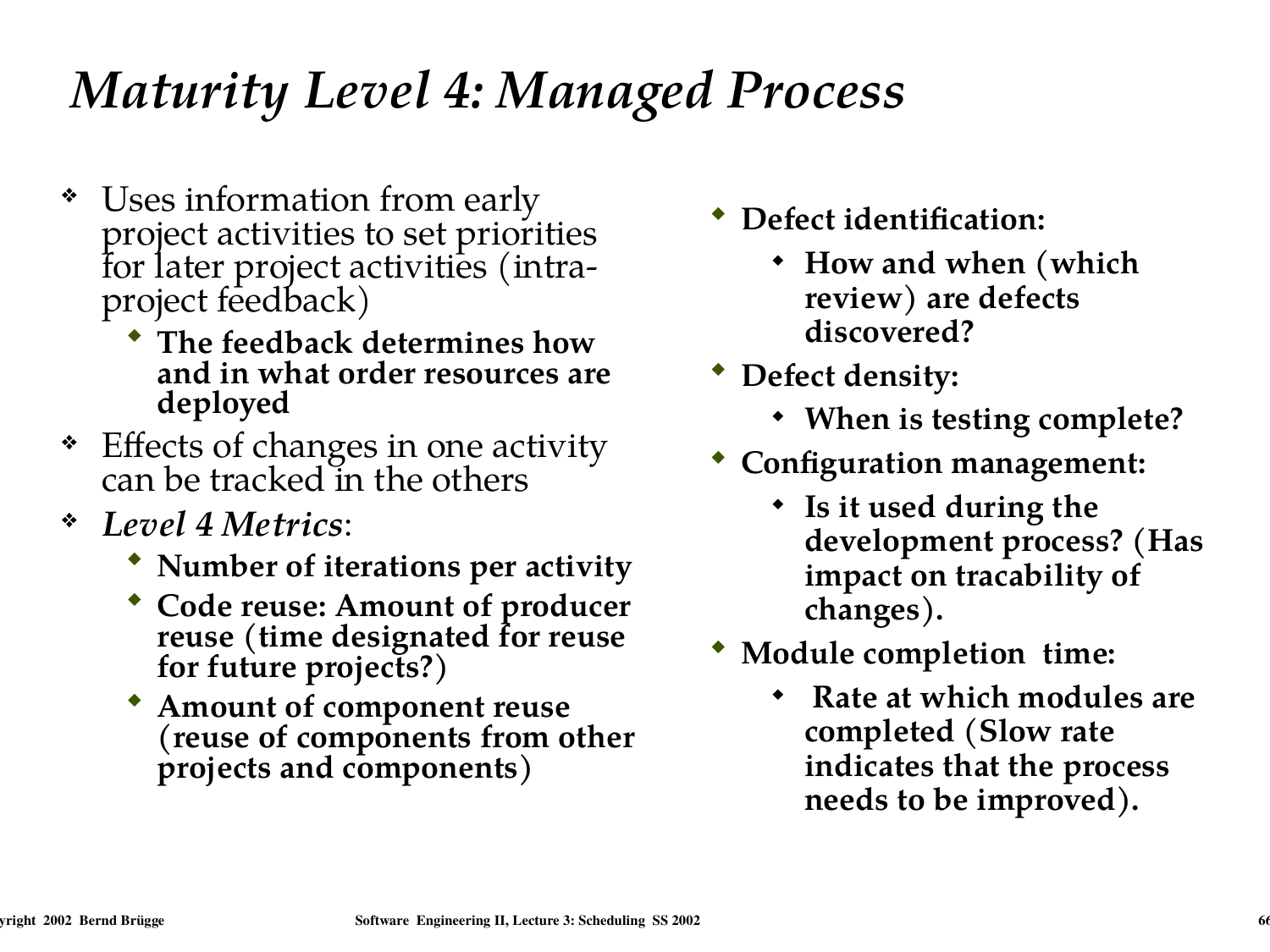

# Maturity Level 4: Managed Process
Uses information from early project activities to set priorities for later project activities (intra-project feedback)
The feedback determines how and in what order resources are deployed
Effects of changes in one activity can be tracked in the others
Level 4 Metrics:
Number of iterations per activity
Code reuse: Amount of producer reuse (time designated for reuse for future projects?)
Amount of component reuse (reuse of components from other projects and components)
Defect identification:
How and when (which review) are defects discovered?
Defect density:
When is testing complete?
Configuration management:
Is it used during the development process? (Has impact on tracability of changes).
Module completion  time:
 Rate at which modules are completed (Slow rate indicates that the process needs to be improved).